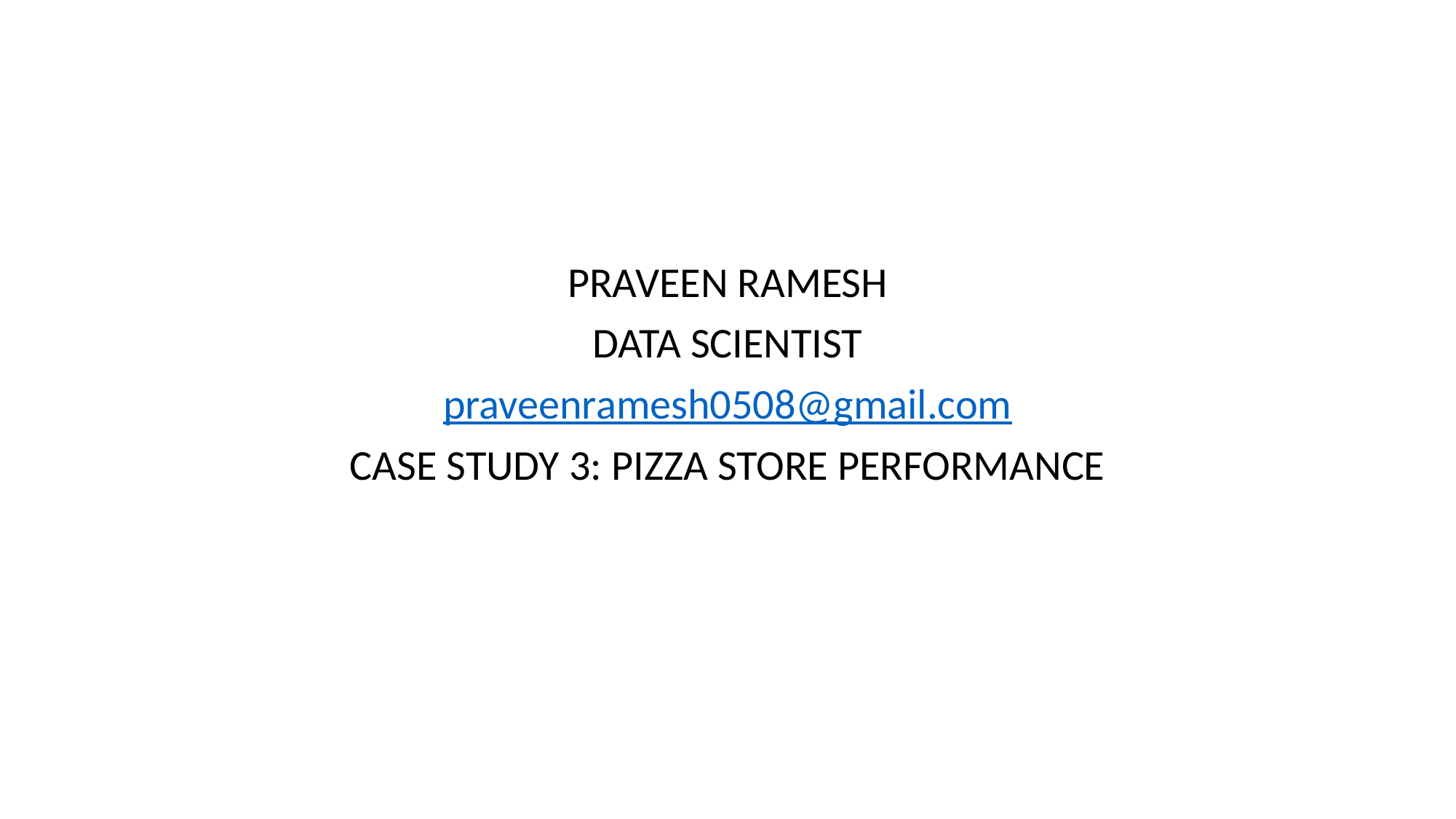

PRAVEEN RAMESH
DATA SCIENTIST
praveenramesh0508@gmail.com
CASE STUDY 3: PIZZA STORE PERFORMANCE